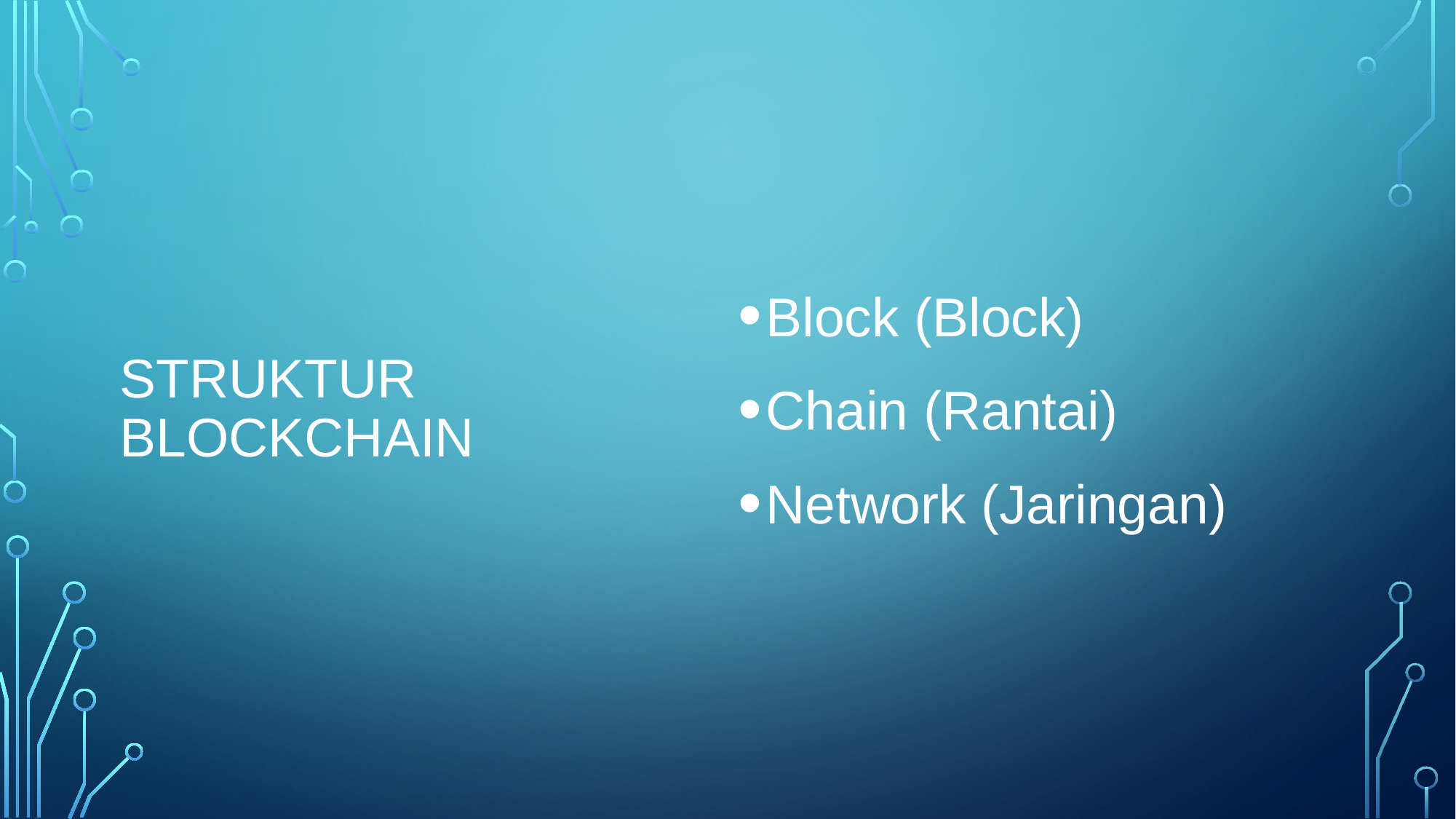

Block (Block)
Chain (Rantai)
Network (Jaringan)
# STRUKTUR BLOCKCHAIN